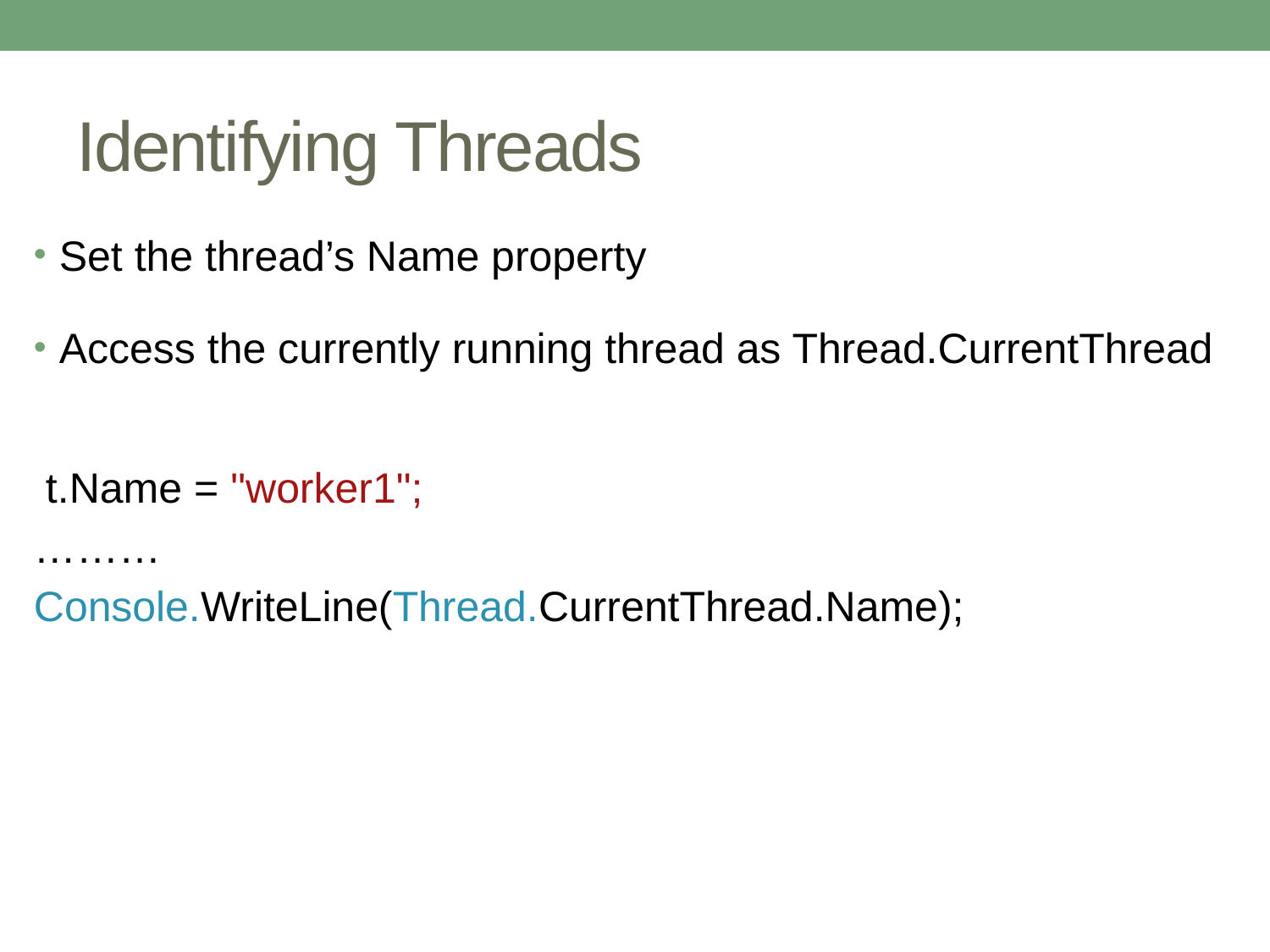

# Identifying Threads
Set the thread’s Name property
Access the currently running thread as Thread.CurrentThread

 t.Name = "worker1";
………
Console.WriteLine(Thread.CurrentThread.Name);